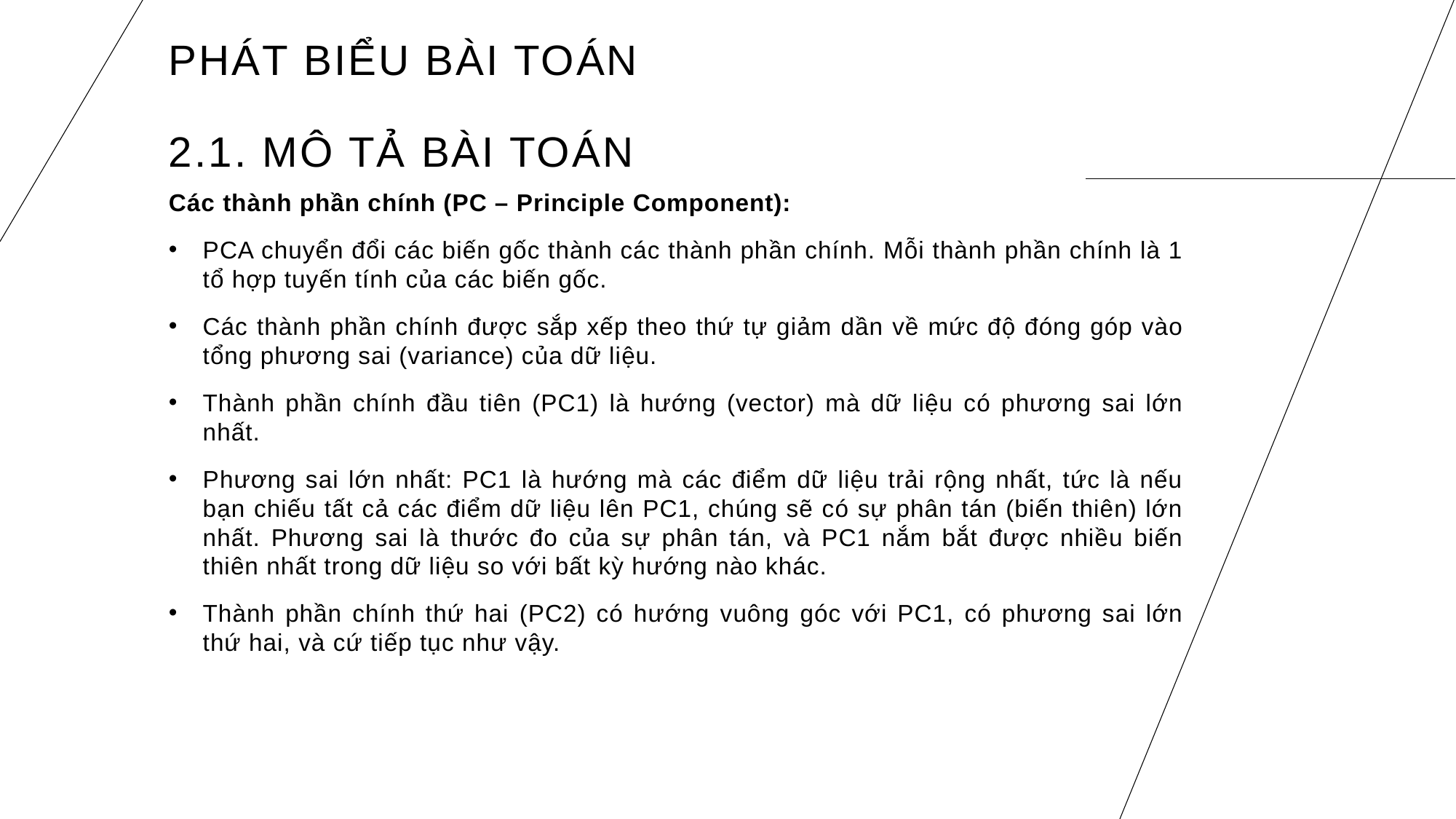

# Phát Biểu bài toán 2.1. Mô tả bài toán
Các thành phần chính (PC – Principle Component):
PCA chuyển đổi các biến gốc thành các thành phần chính. Mỗi thành phần chính là 1 tổ hợp tuyến tính của các biến gốc.
Các thành phần chính được sắp xếp theo thứ tự giảm dần về mức độ đóng góp vào tổng phương sai (variance) của dữ liệu.
Thành phần chính đầu tiên (PC1) là hướng (vector) mà dữ liệu có phương sai lớn nhất.
Phương sai lớn nhất: PC1 là hướng mà các điểm dữ liệu trải rộng nhất, tức là nếu bạn chiếu tất cả các điểm dữ liệu lên PC1, chúng sẽ có sự phân tán (biến thiên) lớn nhất. Phương sai là thước đo của sự phân tán, và PC1 nắm bắt được nhiều biến thiên nhất trong dữ liệu so với bất kỳ hướng nào khác.
Thành phần chính thứ hai (PC2) có hướng vuông góc với PC1, có phương sai lớn thứ hai, và cứ tiếp tục như vậy.